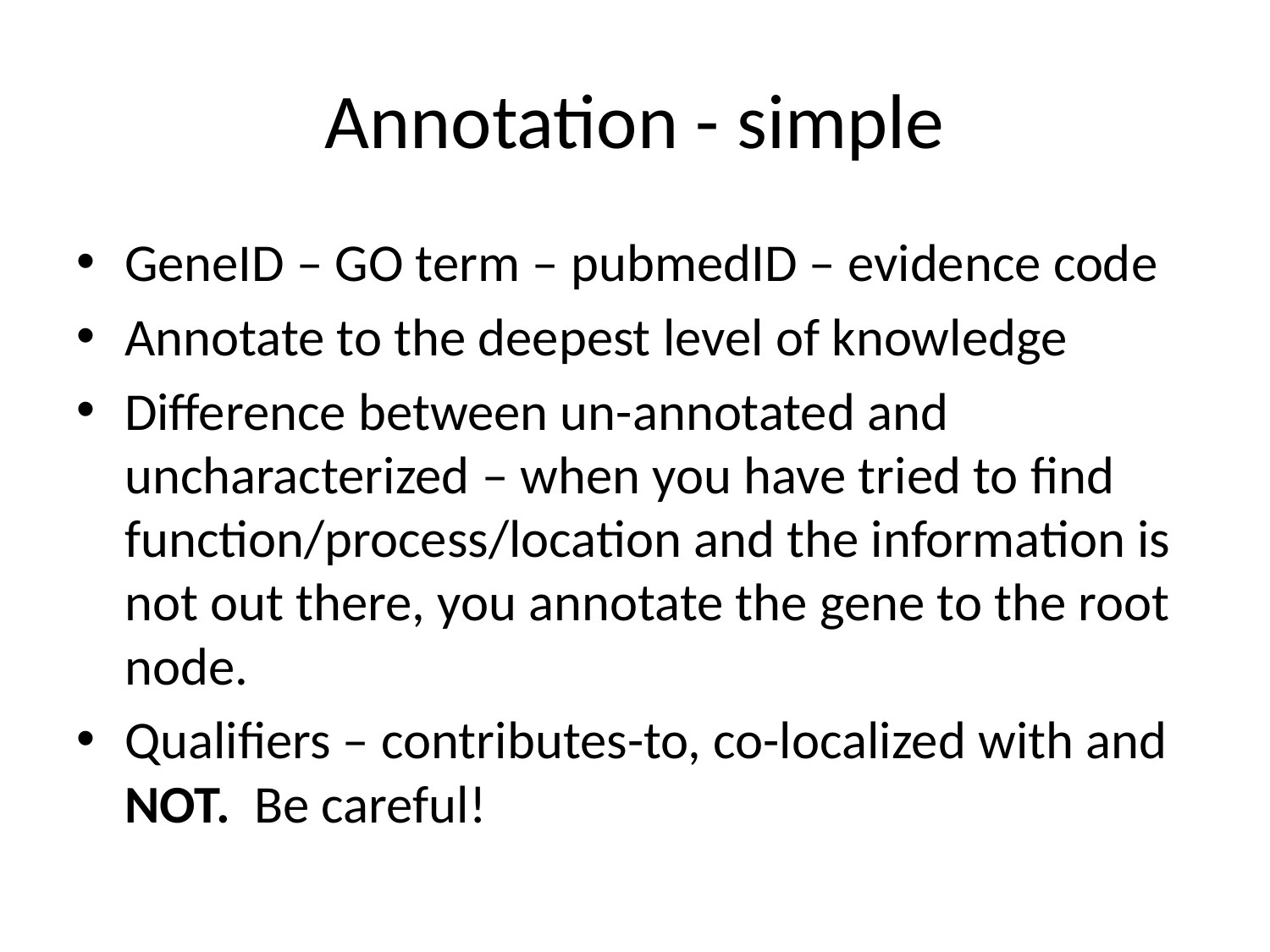

# Annotation - simple
GeneID – GO term – pubmedID – evidence code
Annotate to the deepest level of knowledge
Difference between un-annotated and uncharacterized – when you have tried to find function/process/location and the information is not out there, you annotate the gene to the root node.
Qualifiers – contributes-to, co-localized with and NOT.  Be careful!